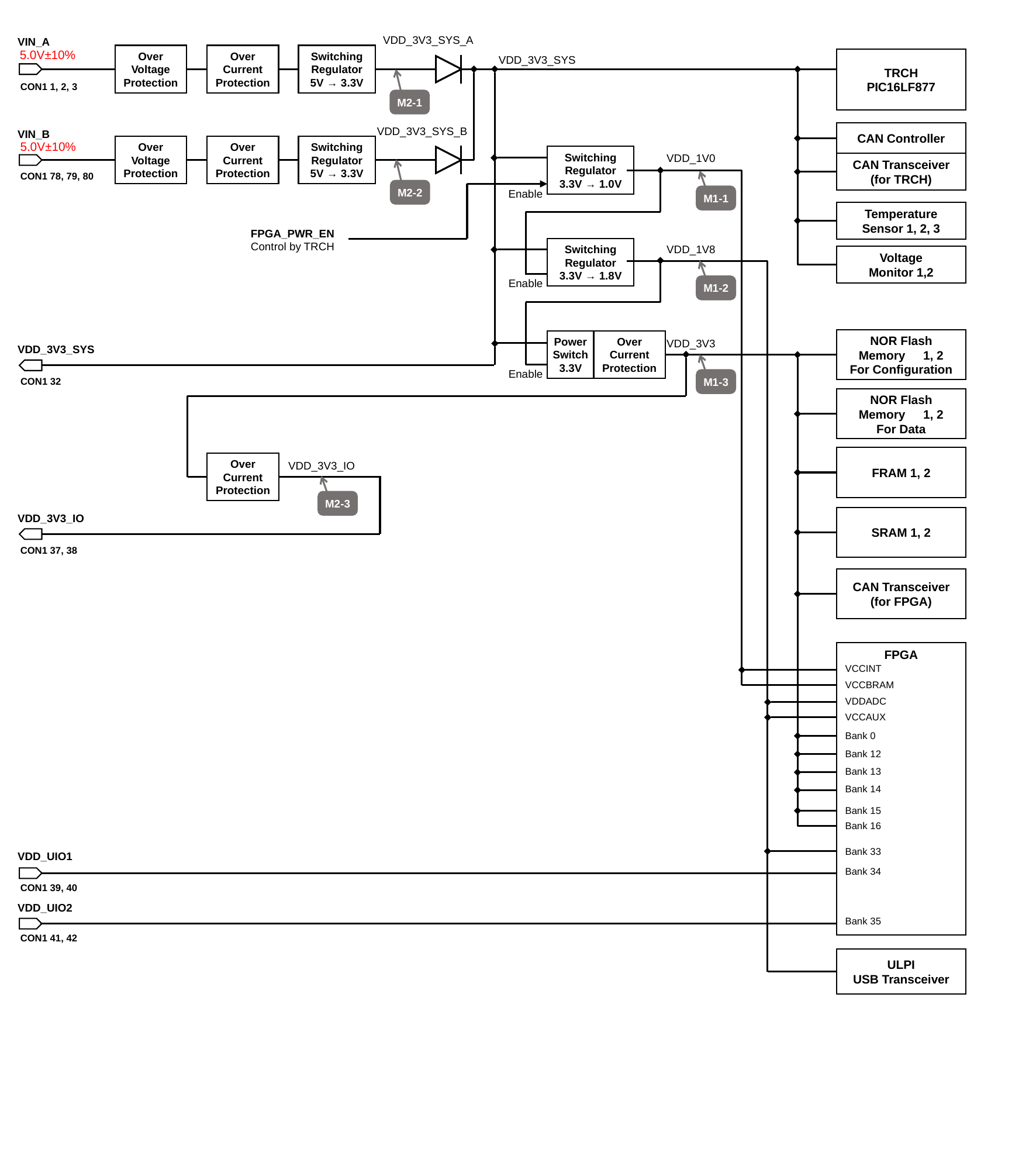

VDD_3V3_SYS_A
VIN_A
5.0V±10%
Over
Voltage
Protection
Over
Current
Protection
Switching
Regulator
5V → 3.3V
VDD_3V3_SYS
TRCH
PIC16LF877

CON1 1, 2, 3
M2-1
VDD_3V3_SYS_B
CAN Controller
VIN_B
5.0V±10%
Over
Voltage
Protection
Over
Current
Protection
Switching
Regulator
5V → 3.3V
Switching
Regulator
3.3V → 1.0V
VDD_1V0

CAN Transceiver
(for TRCH)

CON1 78, 79, 80
M2-2
M1-1
Enable
Temperature
Sensor 1, 2, 3
FPGA_PWR_EN
Control by TRCH
VDD_1V8
Switching
Regulator
3.3V → 1.8V
Voltage
Monitor 1,2
M1-2
Enable
NOR Flash Memory　1, 2
For Configuration
Power
Switch
3.3V
Over
Current
Protection
VDD_3V3
VDD_3V3_SYS

Enable
M1-3
CON1 32
NOR Flash Memory　1, 2
For Data
FRAM 1, 2
Over
Current
Protection
VDD_3V3_IO
M2-3
VDD_3V3_IO
SRAM 1, 2

CON1 37, 38
CAN Transceiver
(for FPGA)
FPGA
VCCINT
VCCBRAM
VDDADC
VCCAUX
Bank 0
Bank 12
Bank 13
Bank 14
Bank 15
Bank 16
Bank 33
VDD_UIO1
Bank 34

CON1 39, 40
VDD_UIO2
Bank 35

CON1 41, 42
ULPI
USB Transceiver